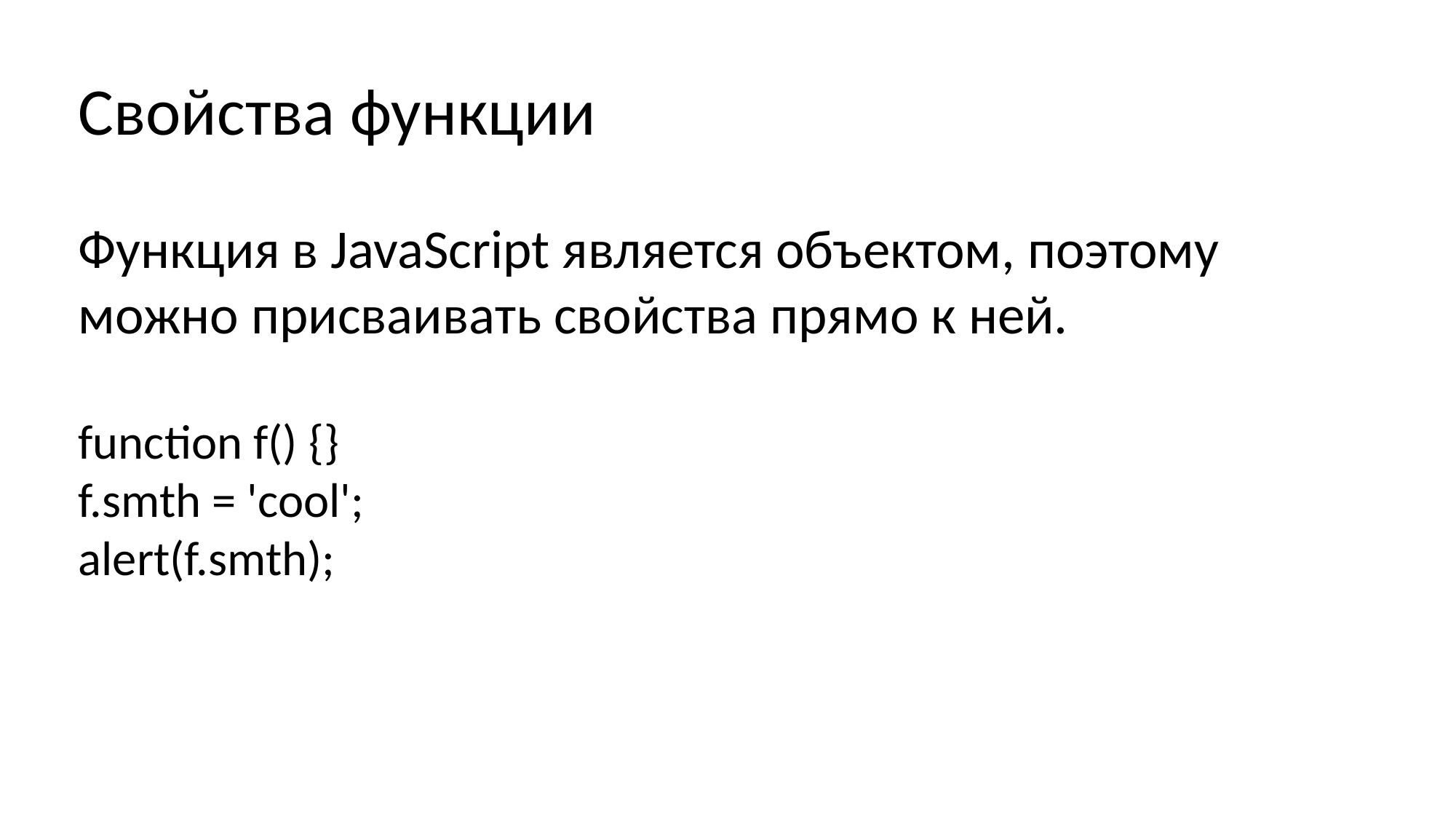

Свойства функции

Функция в JavaScript является объектом, поэтому можно присваивать свойства прямо к ней.

function f() {}
f.smth = 'cool';
alert(f.smth);